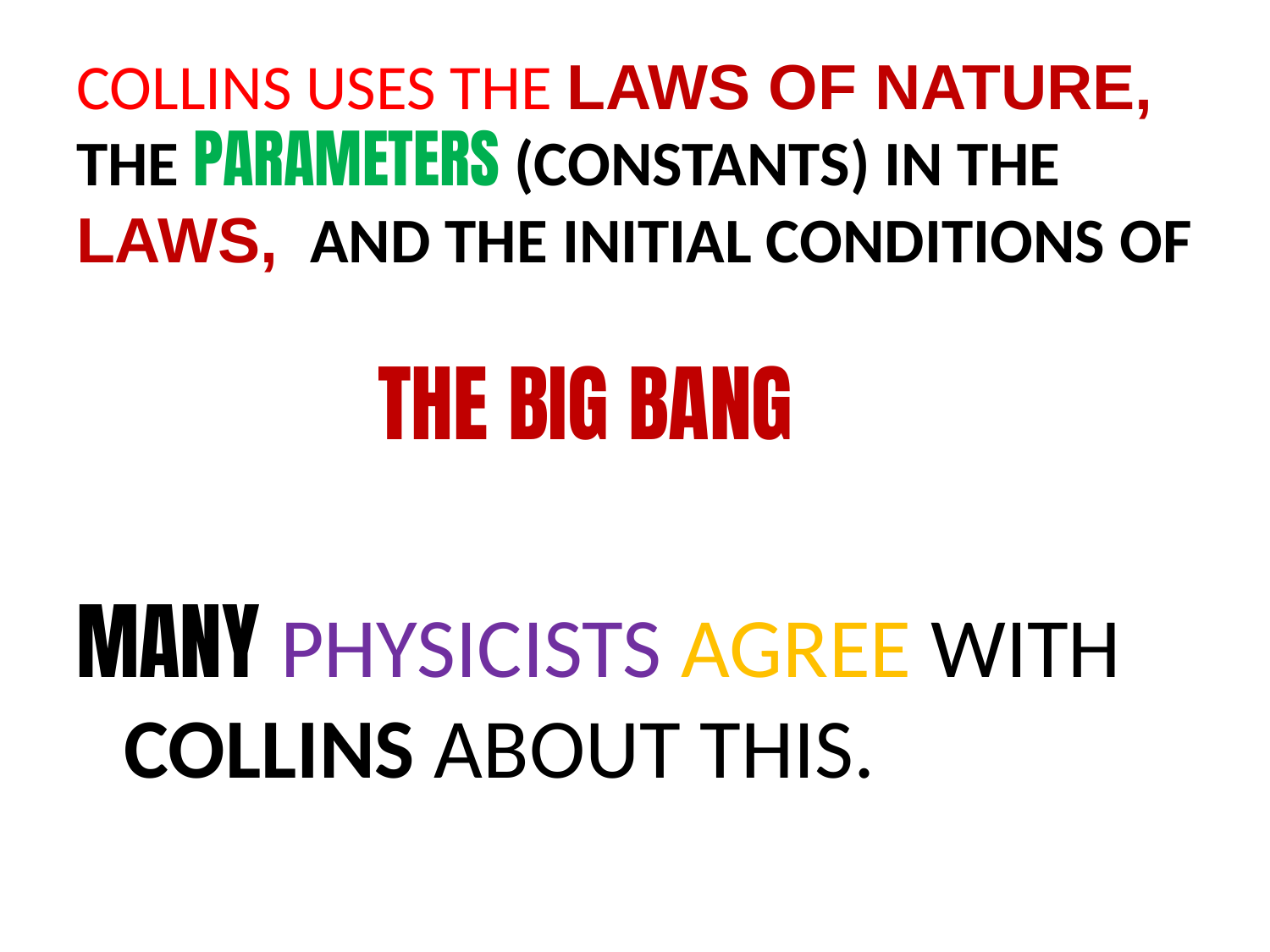

# COLLINS USES THE LAWS OF NATURE,  THE PARAMETERS (CONSTANTS) IN THE LAWS,  AND THE INITIAL CONDITIONS OF
			THE BIG BANG

MANY PHYSICISTS AGREE WITH COLLINS ABOUT THIS.